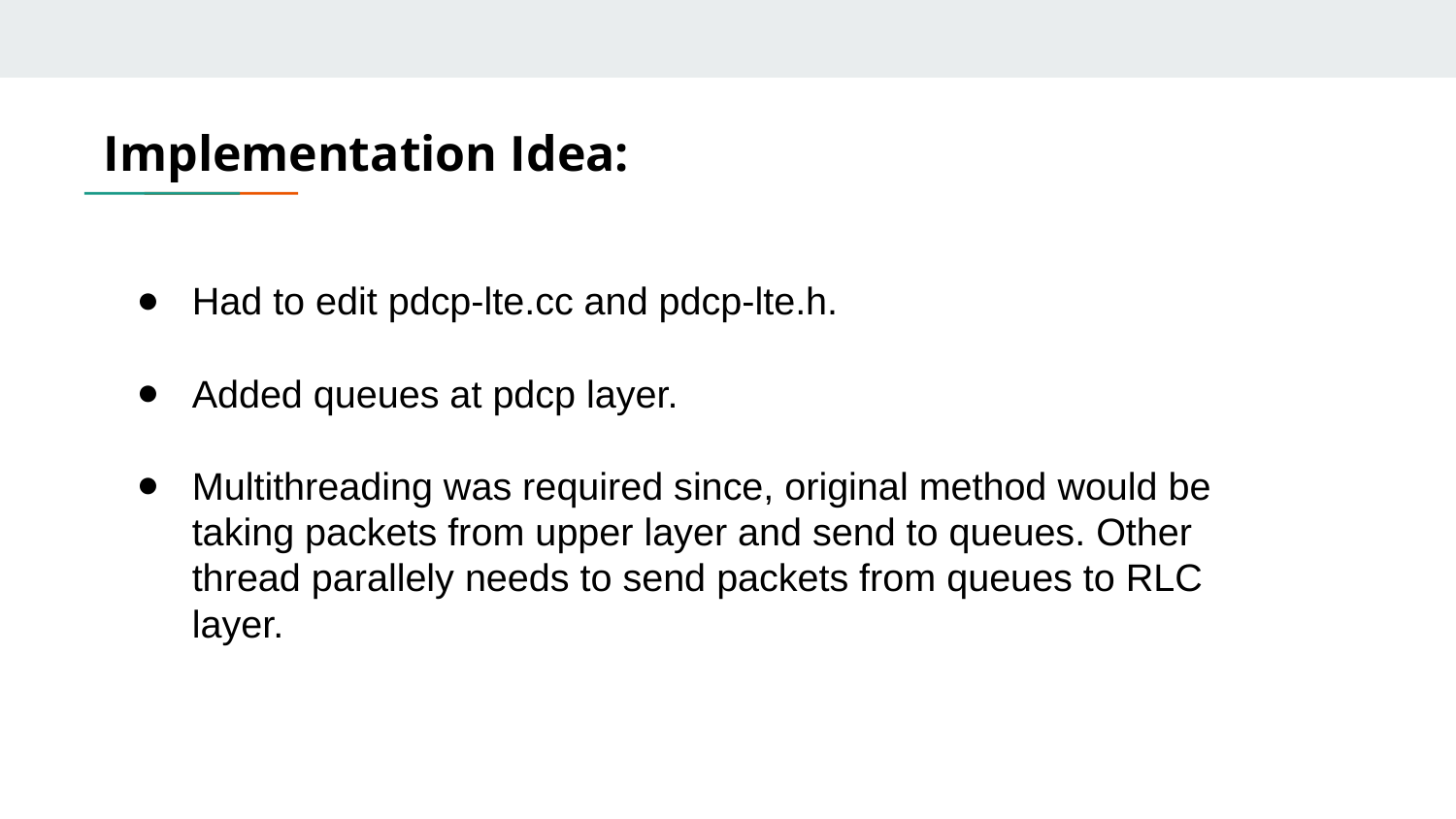

# Implementation Idea:

Had to edit pdcp-lte.cc and pdcp-lte.h.

Added queues at pdcp layer.

Multithreading was required since, original method would be taking packets from upper layer and send to queues. Other thread parallely needs to send packets from queues to RLC layer.